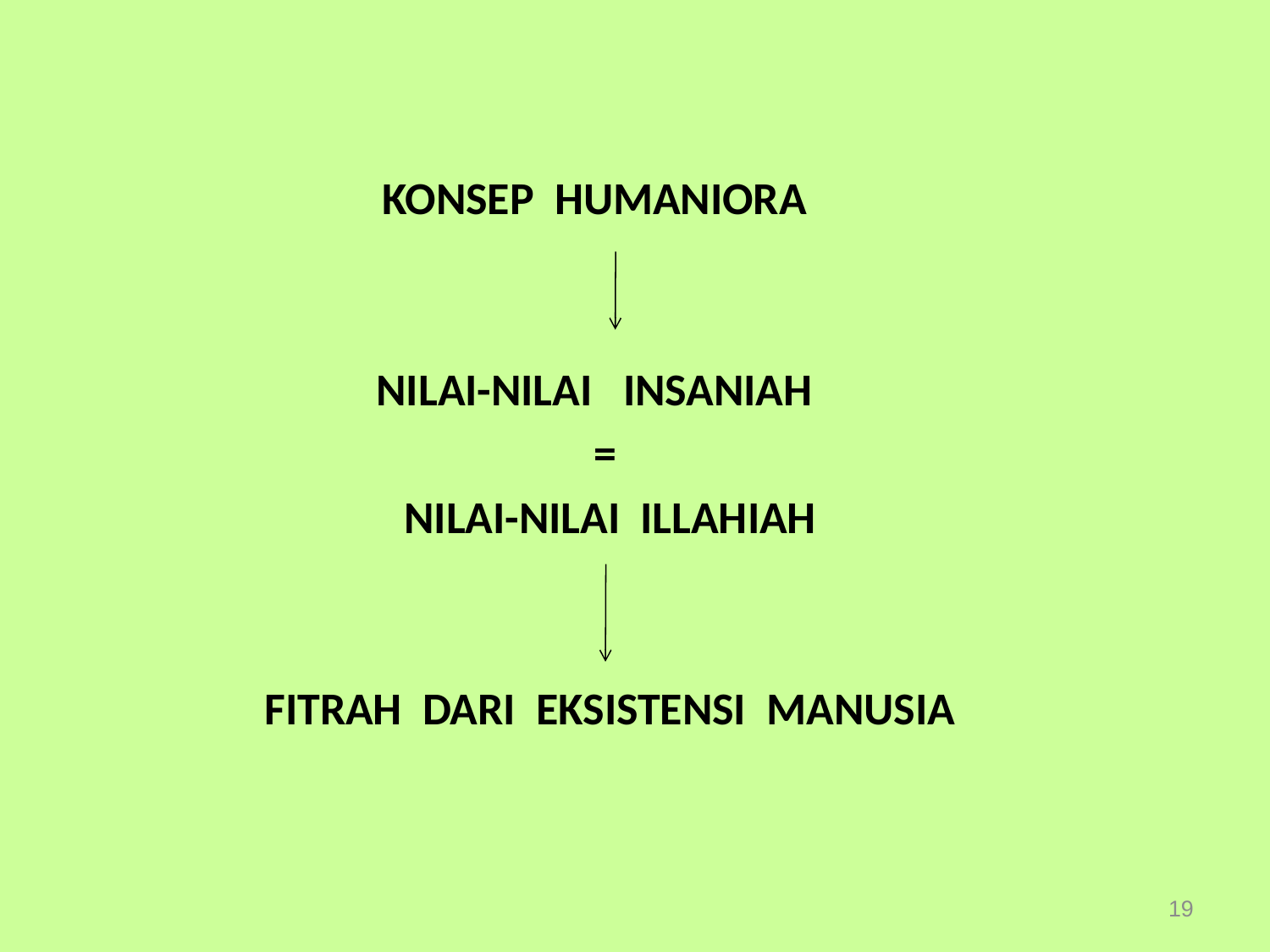

KONSEP  HUMANIORA

NILAI-NILAI   INSANIAH
=
NILAI-NILAI  ILLAHIAH

FITRAH  DARI  EKSISTENSI  MANUSIA

19